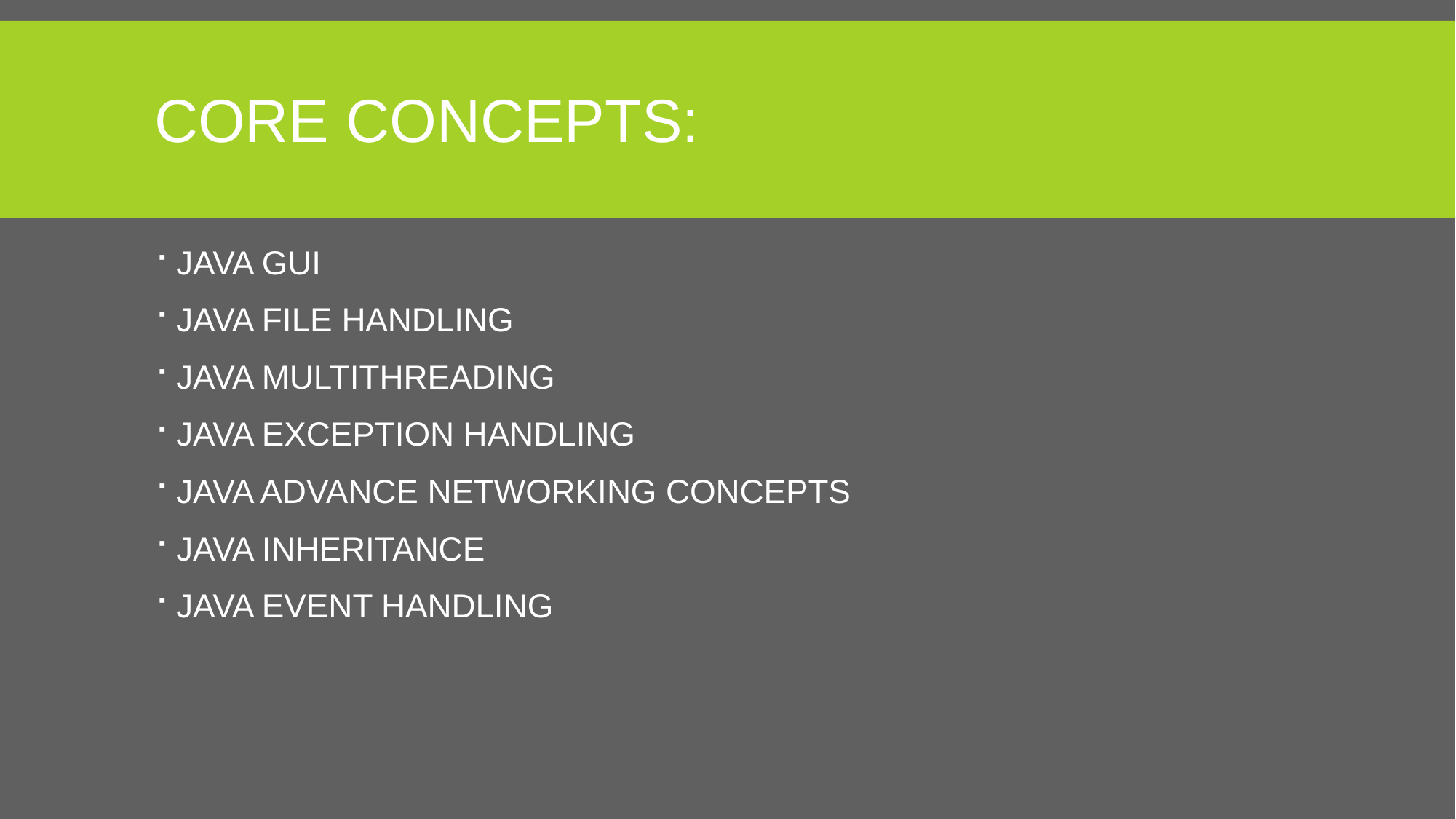

# Core concepts:
JAVA GUI
JAVA FILE HANDLING
JAVA MULTITHREADING
JAVA EXCEPTION HANDLING
JAVA ADVANCE NETWORKING CONCEPTS
JAVA INHERITANCE
JAVA EVENT HANDLING